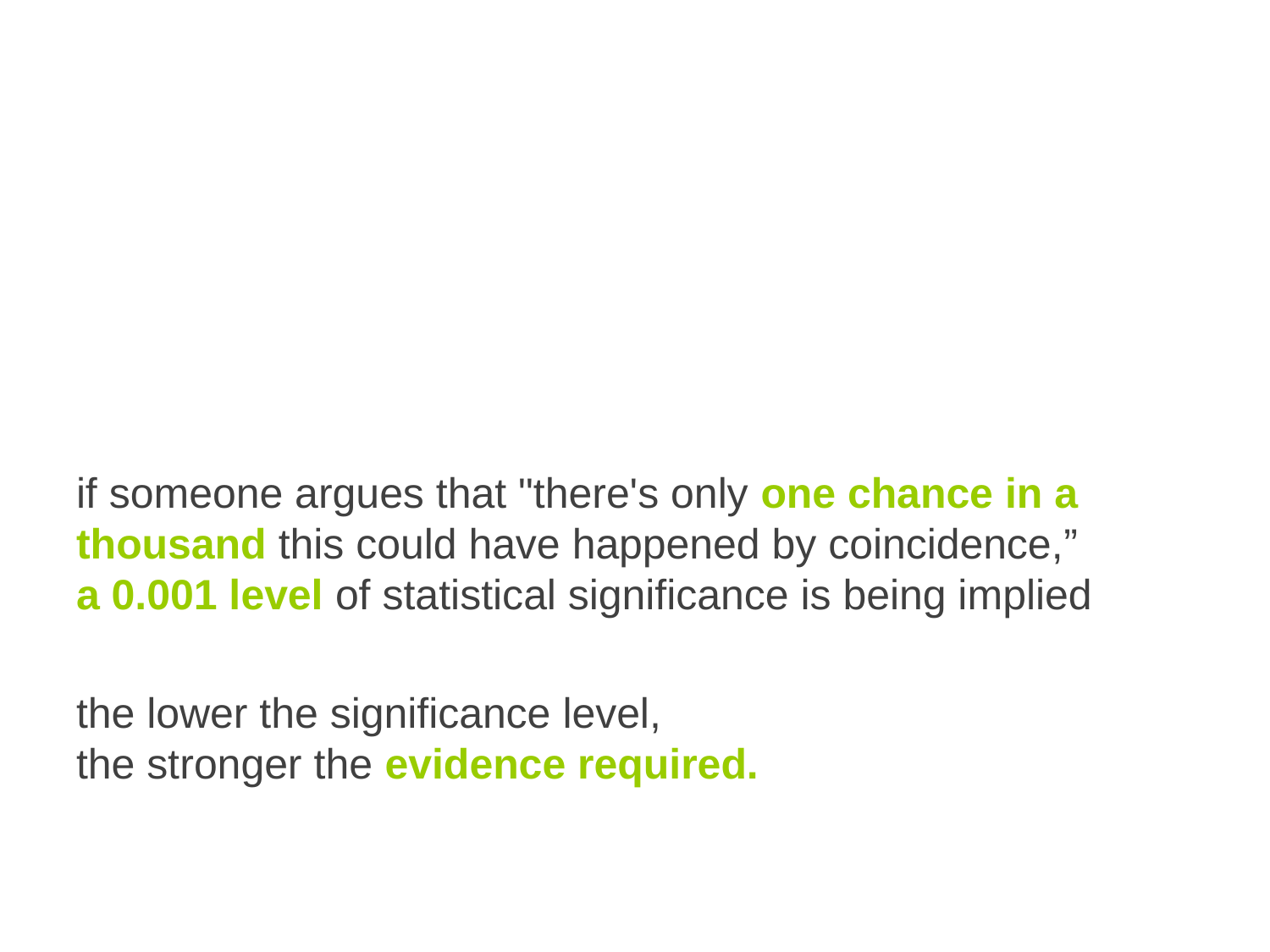

if someone argues that "there's only one chance in a thousand this could have happened by coincidence,”
a 0.001 level of statistical significance is being implied

the lower the significance level,
the stronger the evidence required.